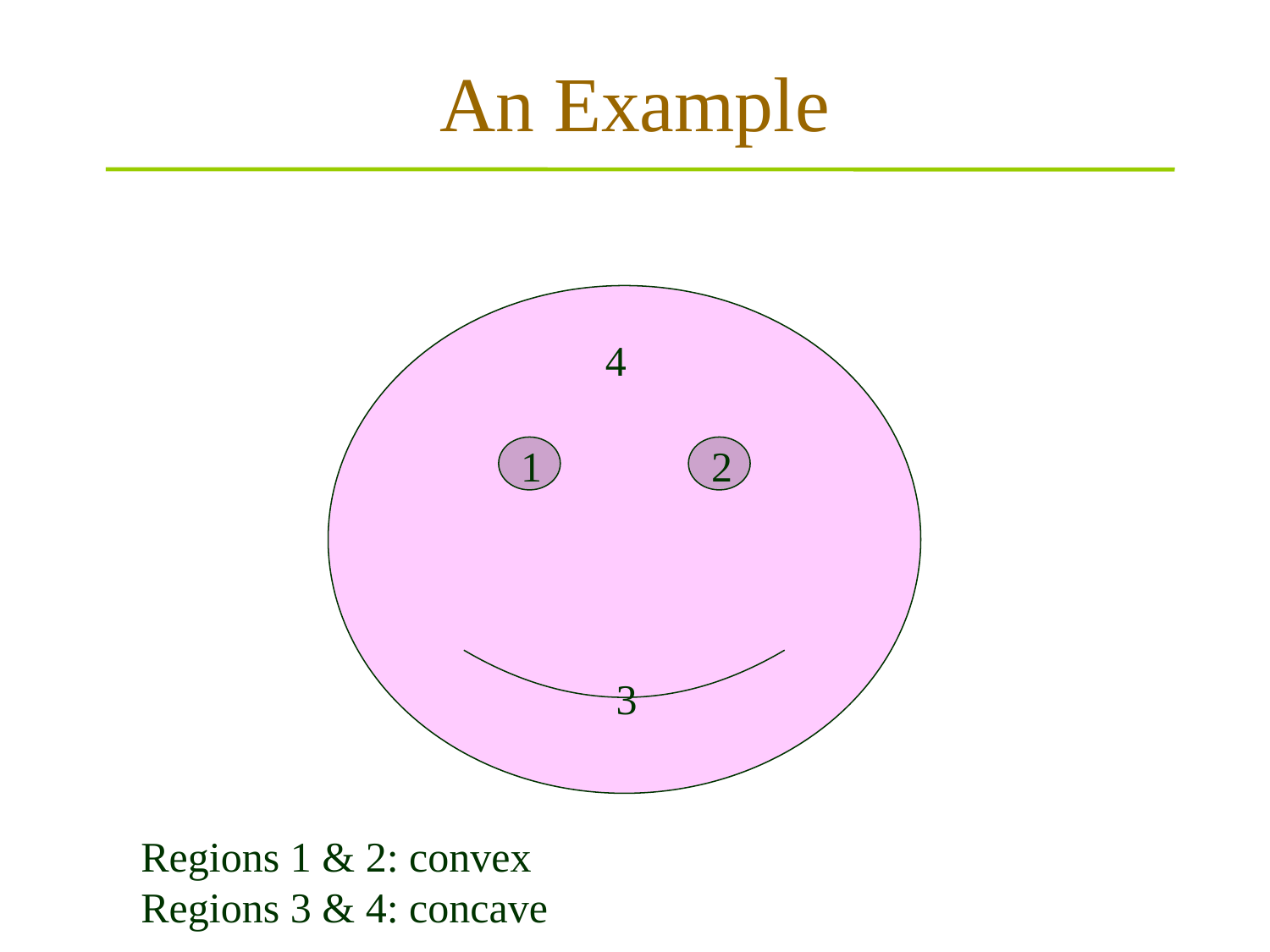

# An Example

4
1
2

3
Regions 1 & 2: convex
Regions 3 & 4: concave